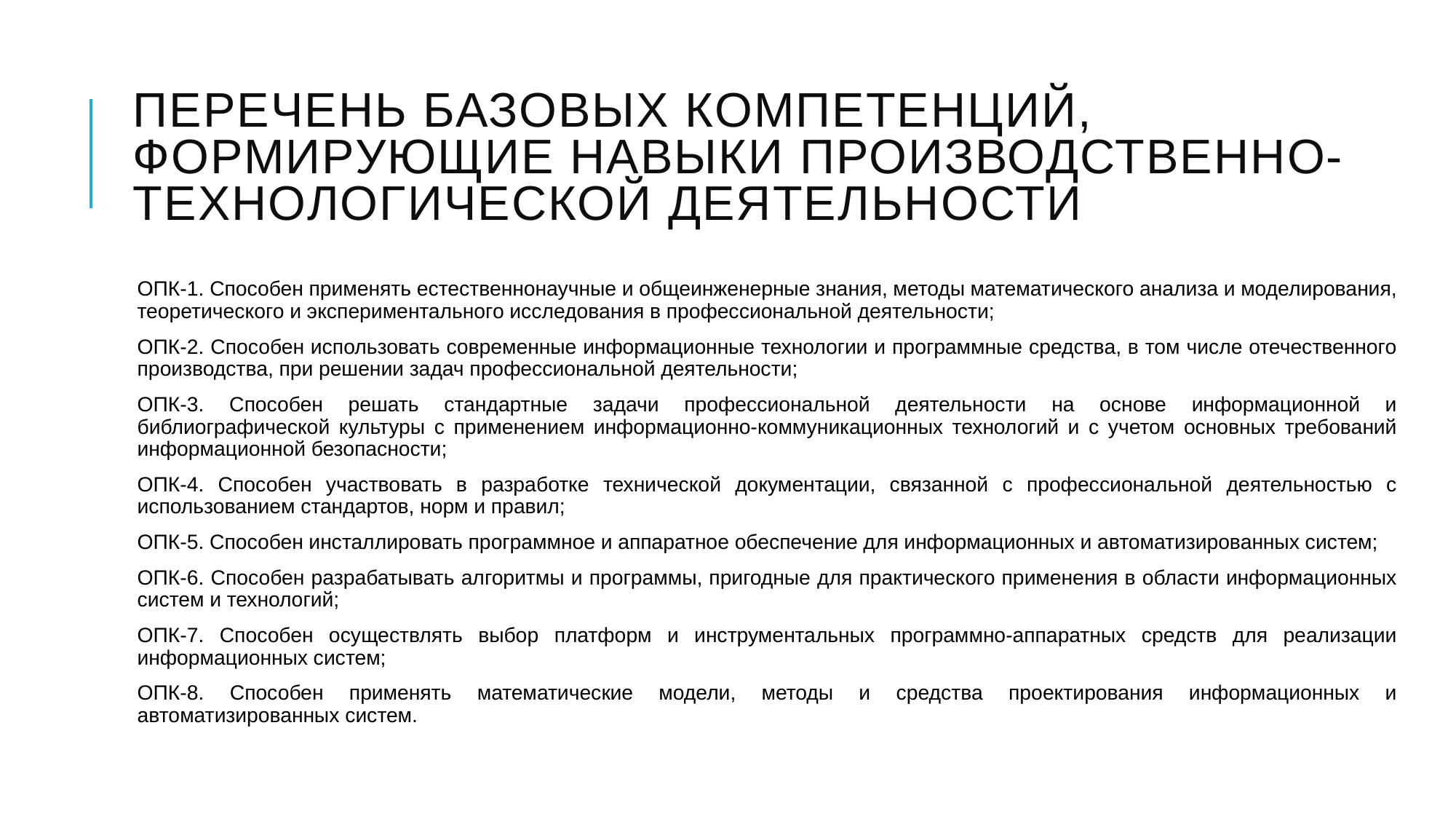

# Перечень базовых компетенций, формирующие навыки производственно-технологической деятельности
ОПК-1. Способен применять естественнонаучные и общеинженерные знания, методы математического анализа и моделирования, теоретического и экспериментального исследования в профессиональной деятельности;
ОПК-2. Способен использовать современные информационные технологии и программные средства, в том числе отечественного производства, при решении задач профессиональной деятельности;
ОПК-3. Способен решать стандартные задачи профессиональной деятельности на основе информационной и библиографической культуры с применением информационно-коммуникационных технологий и с учетом основных требований информационной безопасности;
ОПК-4. Способен участвовать в разработке технической документации, связанной с профессиональной деятельностью с использованием стандартов, норм и правил;
ОПК-5. Способен инсталлировать программное и аппаратное обеспечение для информационных и автоматизированных систем;
ОПК-6. Способен разрабатывать алгоритмы и программы, пригодные для практического применения в области информационных систем и технологий;
ОПК-7. Способен осуществлять выбор платформ и инструментальных программно-аппаратных средств для реализации информационных систем;
ОПК-8. Способен применять математические модели, методы и средства проектирования информационных и автоматизированных систем.